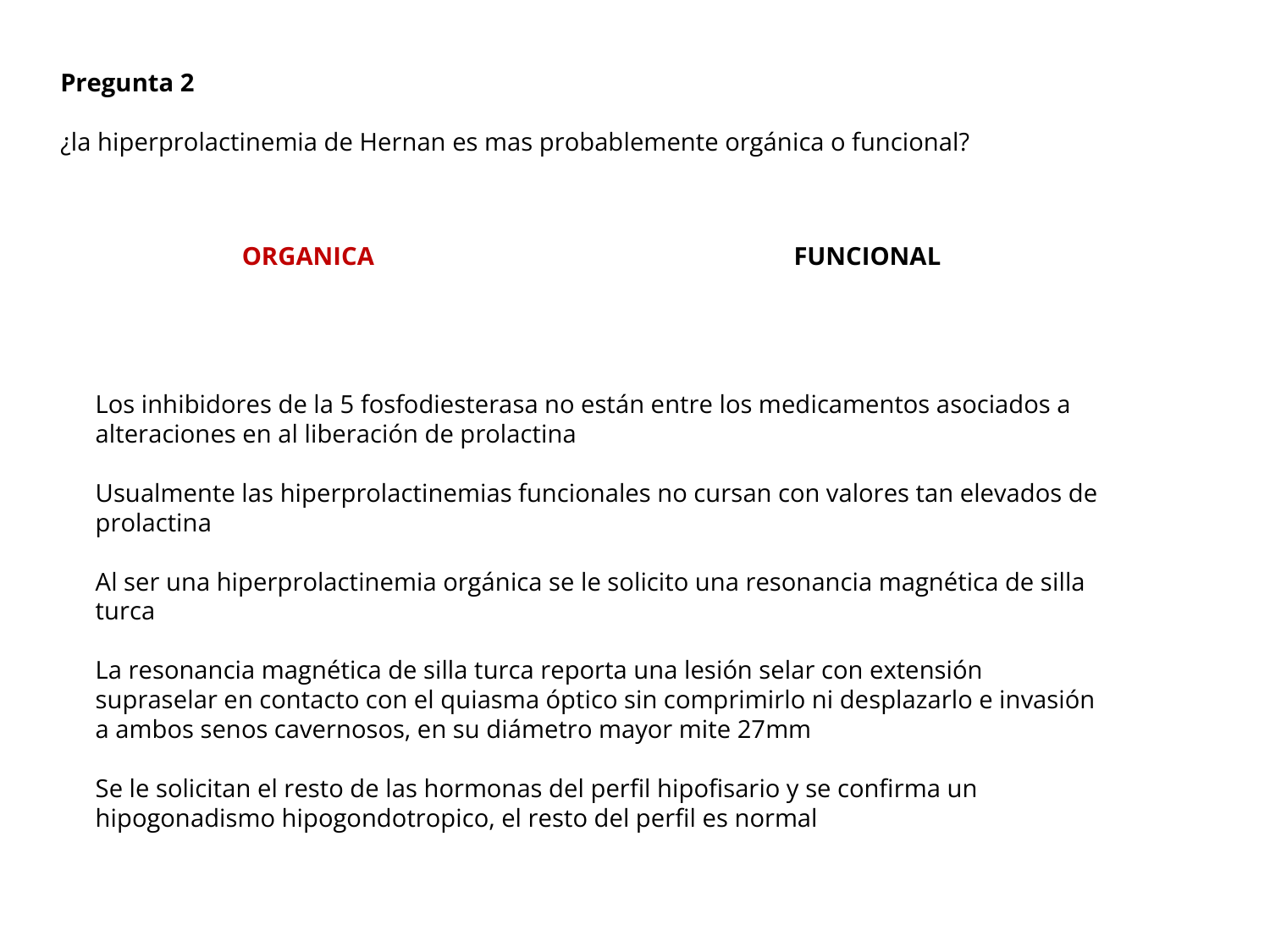

Pregunta 2

¿la hiperprolactinemia de Hernan es mas probablemente orgánica o funcional?
ORGANICA
FUNCIONAL
Los inhibidores de la 5 fosfodiesterasa no están entre los medicamentos asociados a alteraciones en al liberación de prolactina

Usualmente las hiperprolactinemias funcionales no cursan con valores tan elevados de prolactina

Al ser una hiperprolactinemia orgánica se le solicito una resonancia magnética de silla turca

La resonancia magnética de silla turca reporta una lesión selar con extensión supraselar en contacto con el quiasma óptico sin comprimirlo ni desplazarlo e invasión a ambos senos cavernosos, en su diámetro mayor mite 27mm

Se le solicitan el resto de las hormonas del perfil hipofisario y se confirma un hipogonadismo hipogondotropico, el resto del perfil es normal